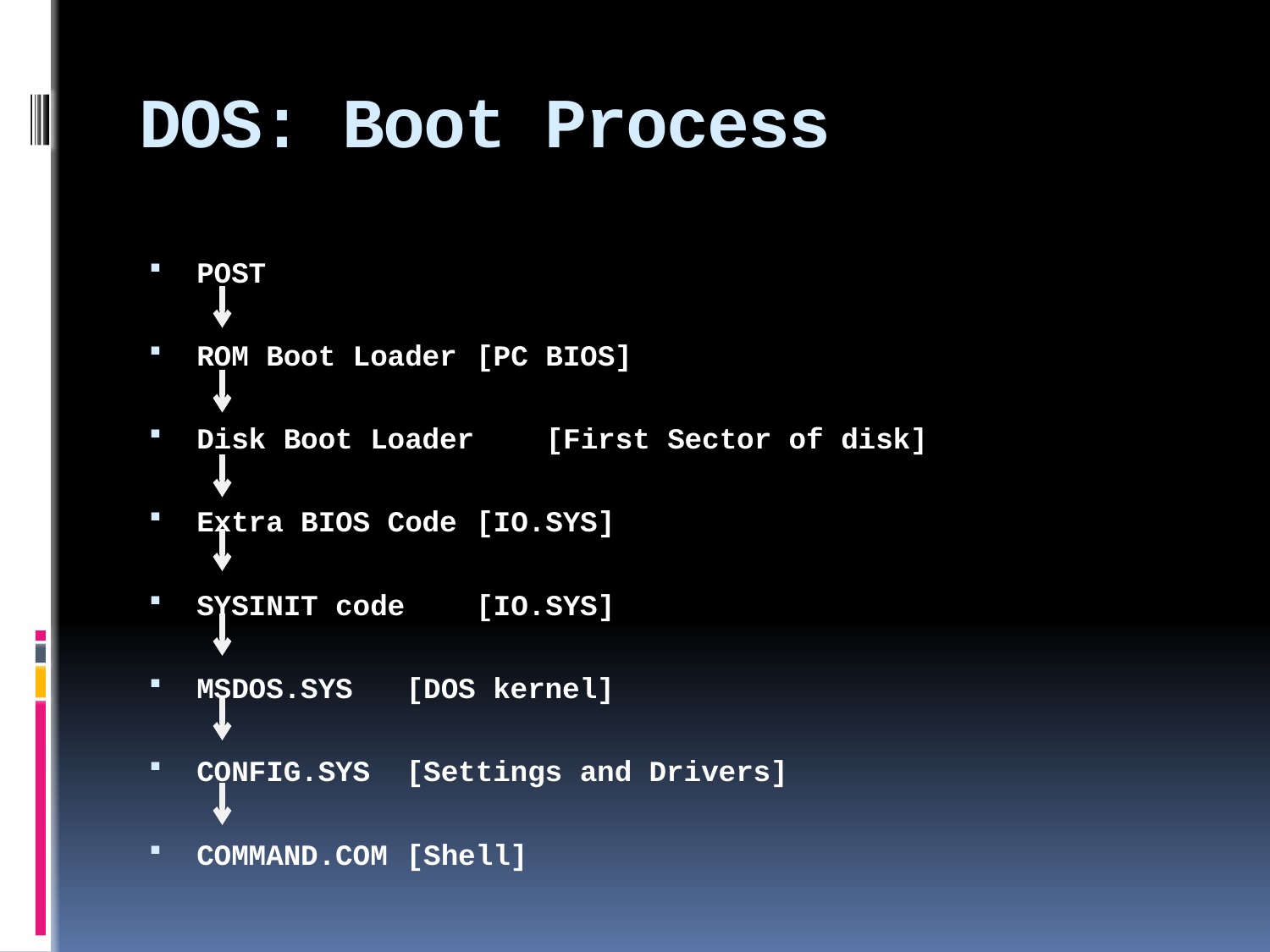

# DOS: Boot Process
POST

ROM Boot Loader 	[PC BIOS]

Disk Boot Loader 	[First Sector of disk]

Extra BIOS Code 	[IO.SYS]

SYSINIT code   	[IO.SYS]

MSDOS.SYS 		[DOS kernel]

CONFIG.SYS 	[Settings and Drivers]

COMMAND.COM 	[Shell]